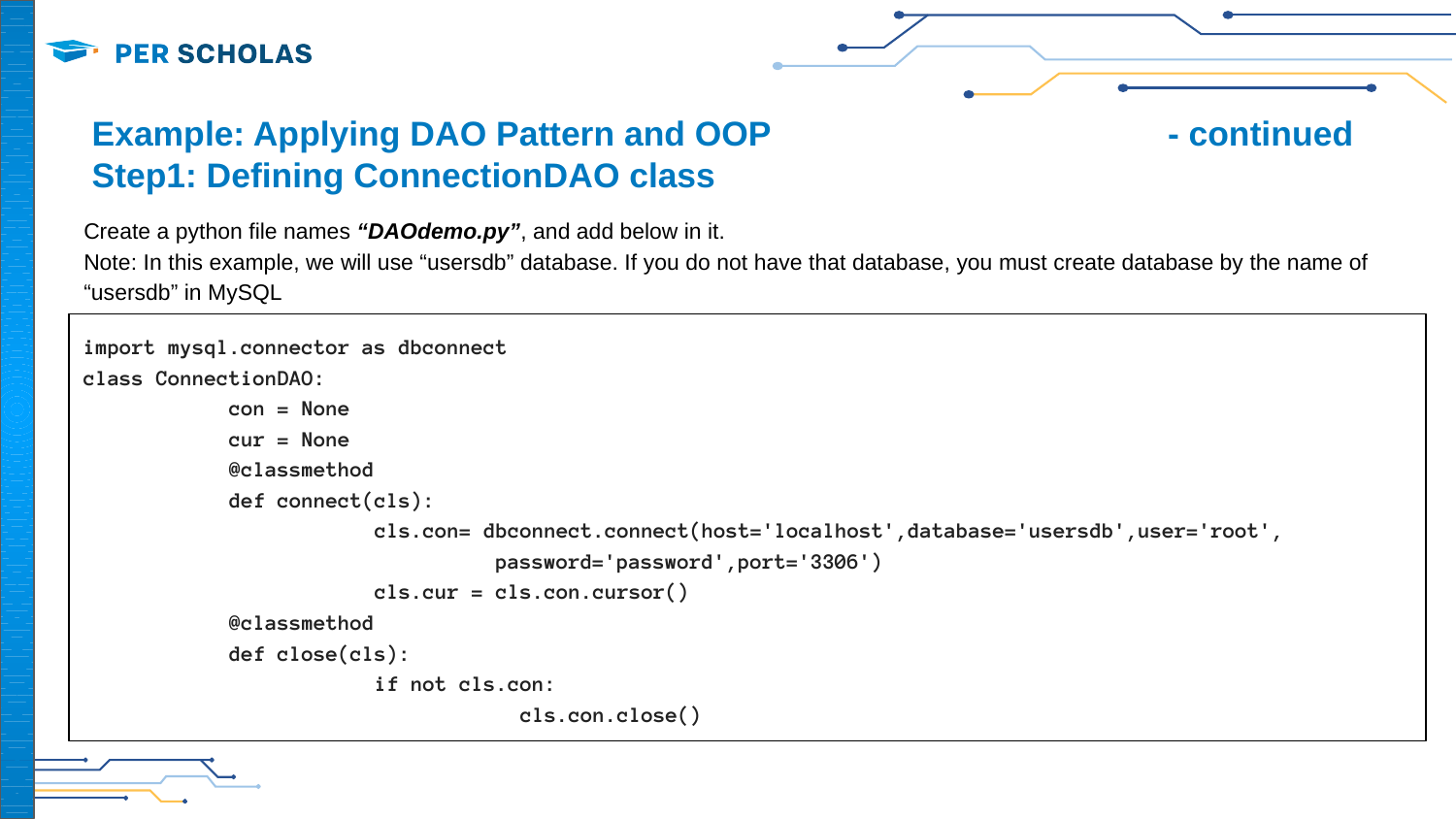

# Example: Applying DAO Pattern and OOP                                          - continued
Step1: Defining ConnectionDAO class
Create a python file names “DAOdemo.py”, and add below in it.
Note: In this example, we will use “usersdb” database. If you do not have that database, you must create database by the name of “usersdb” in MySQL
import mysql.connector as dbconnect
class ConnectionDAO:
	con = None
	cur = None
	@classmethod
	def connect(cls):
		cls.con= dbconnect.connect(host='localhost',database='usersdb',user='root',                                             password='password',port='3306')
		cls.cur = cls.con.cursor()
	@classmethod
	def close(cls):
		if not cls.con:
			cls.con.close()